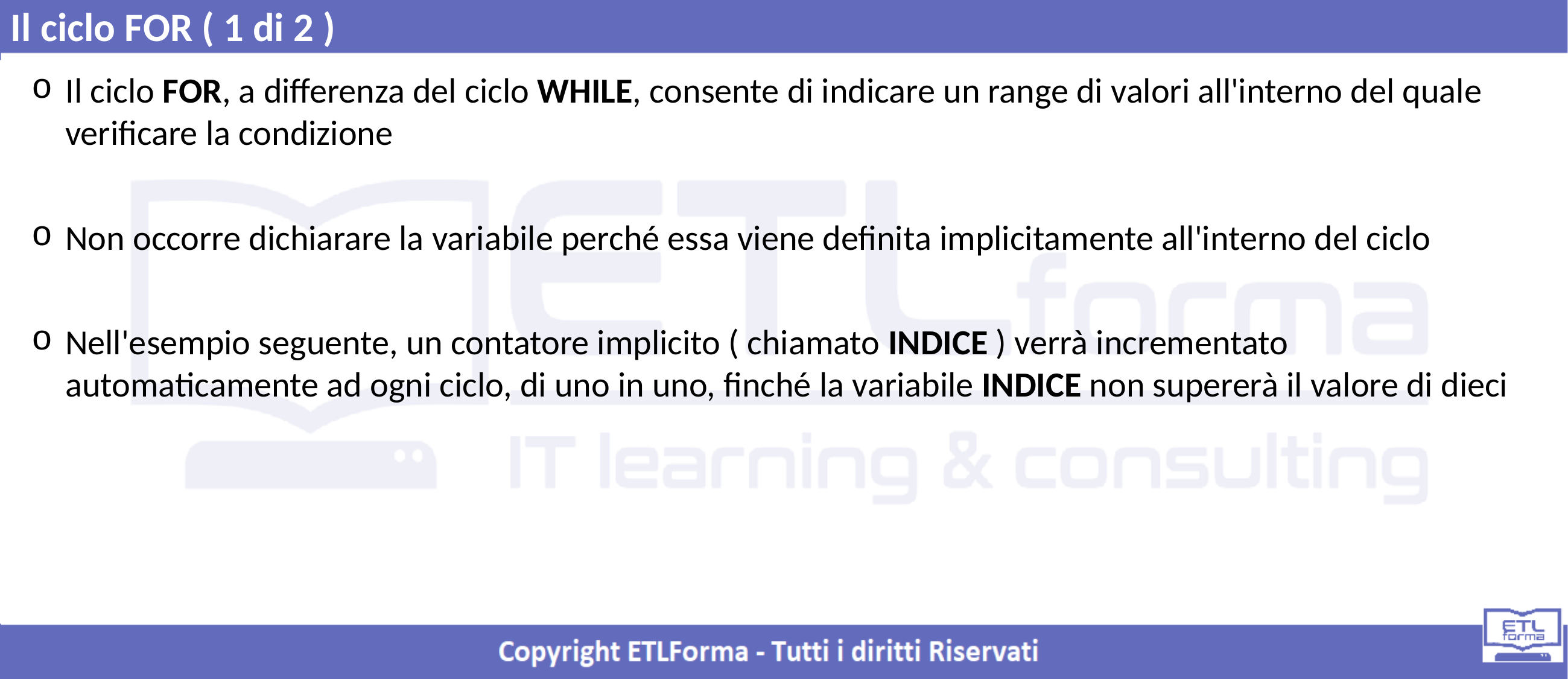

Il ciclo FOR ( 1 di 2 )
Il ciclo FOR, a differenza del ciclo WHILE, consente di indicare un range di valori all'interno del quale verificare la condizione

Non occorre dichiarare la variabile perché essa viene definita implicitamente all'interno del ciclo

Nell'esempio seguente, un contatore implicito ( chiamato INDICE ) verrà incrementato automaticamente ad ogni ciclo, di uno in uno, finché la variabile INDICE non supererà il valore di dieci